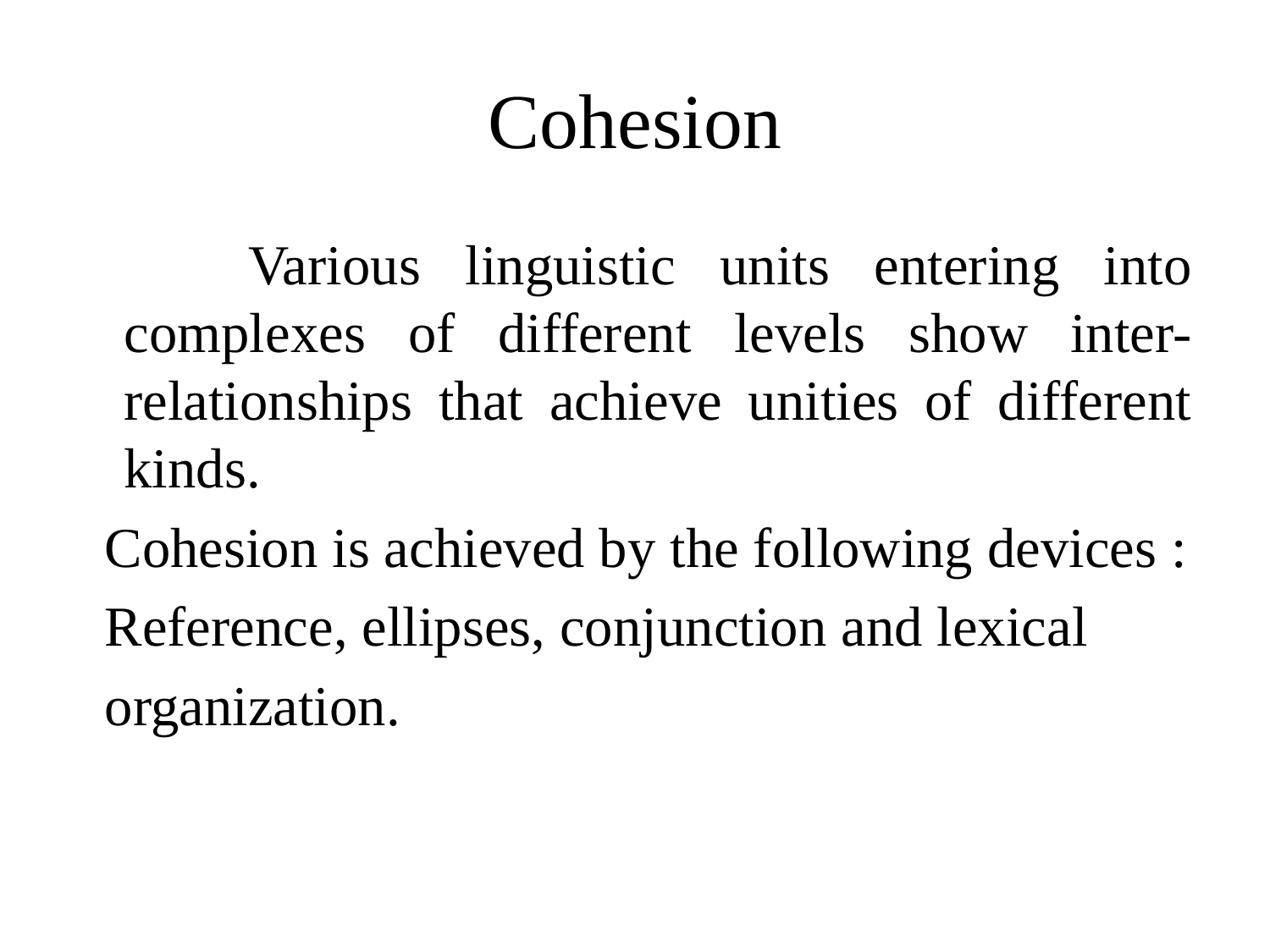

# Cohesion
    Various linguistic units entering into complexes of different levels show inter-relationships that achieve unities of different kinds.
  Cohesion is achieved by the following devices :
  Reference, ellipses, conjunction and lexical
  organization.